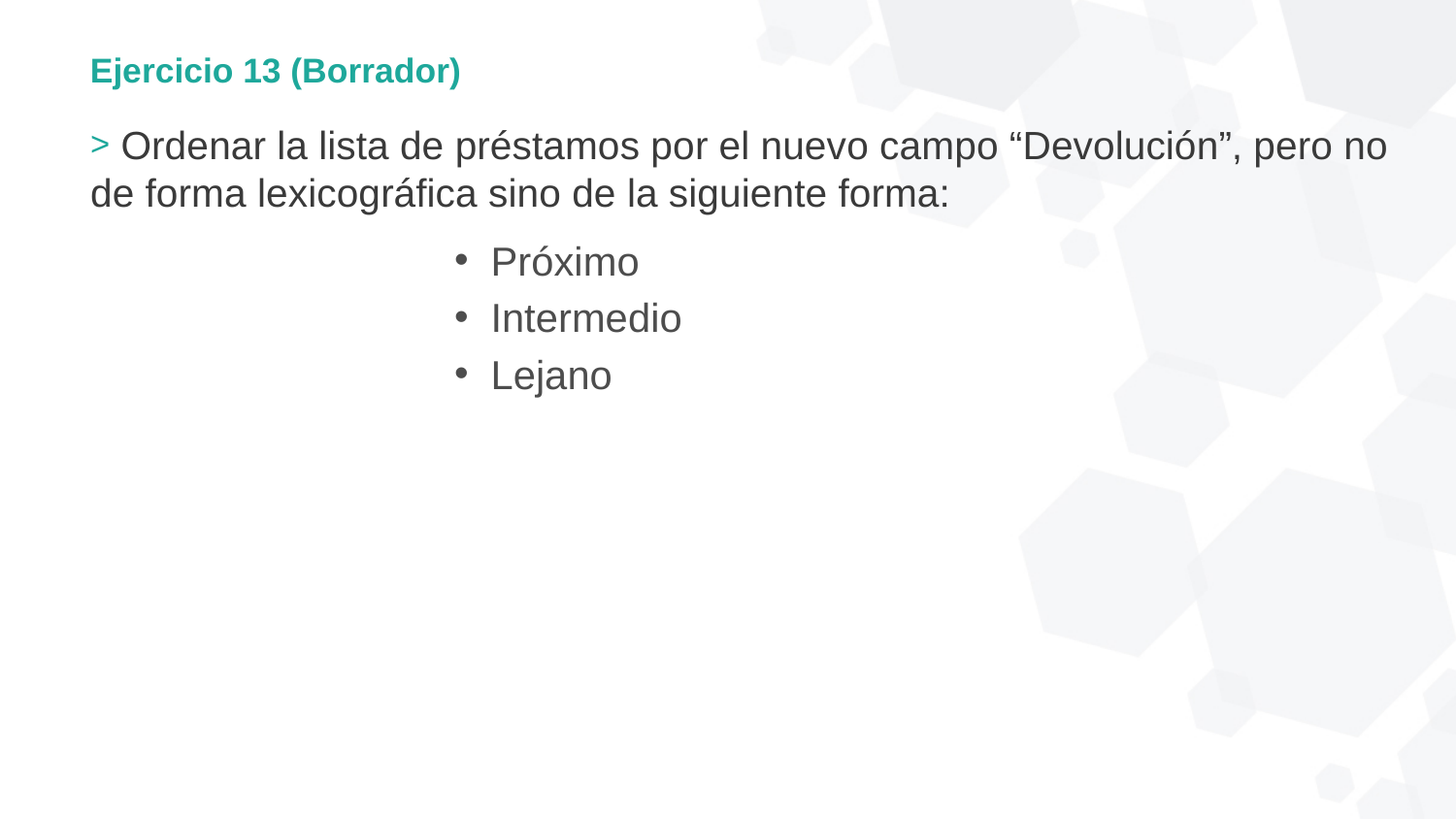

# Ejercicio 13 (Borrador)
 Ordenar la lista de préstamos por el nuevo campo “Devolución”, pero no de forma lexicográfica sino de la siguiente forma:
Próximo
Intermedio
Lejano